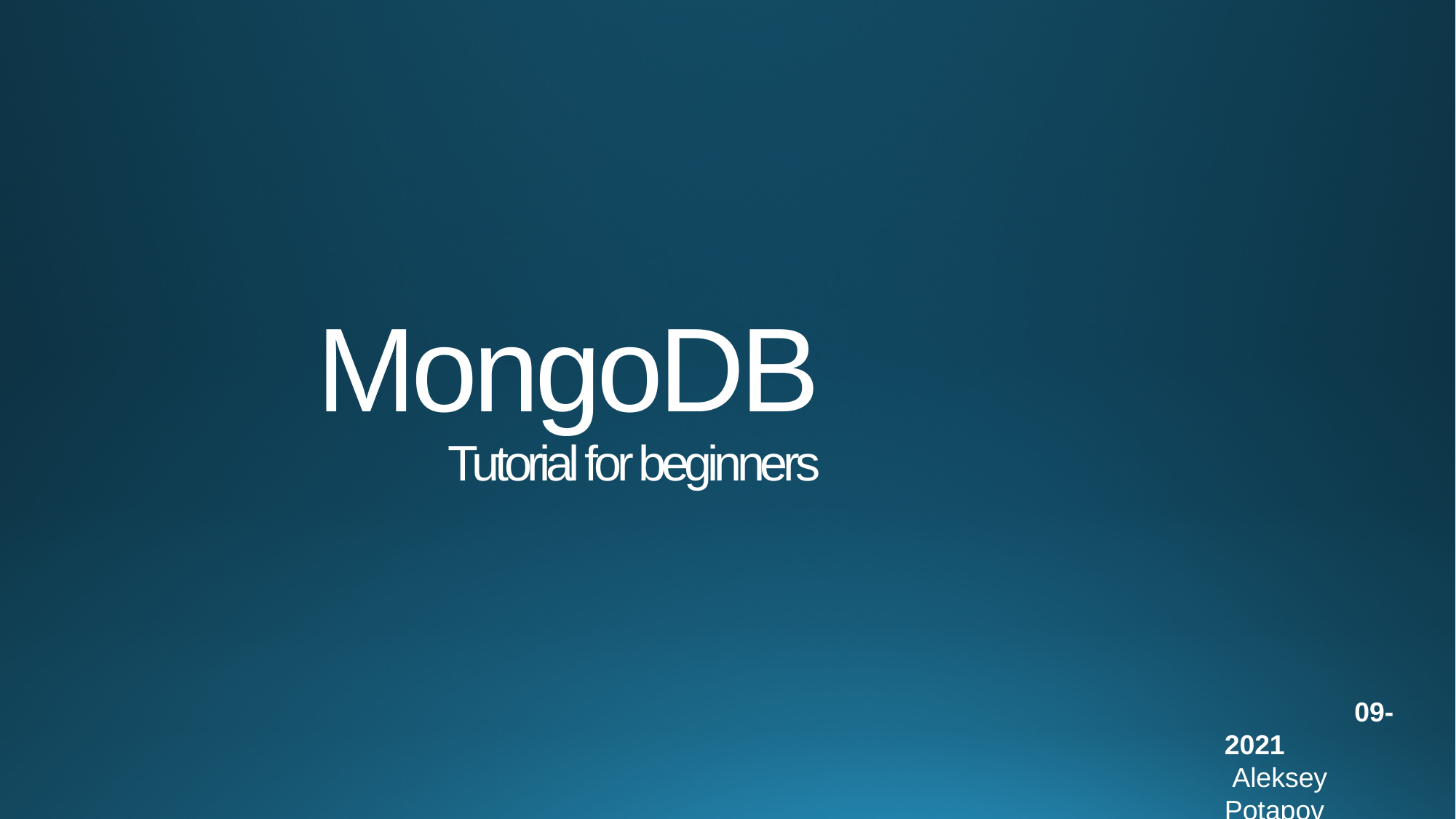

# MongoDB Tutorial for beginners
                 09-2021
 Aleksey Potapov
	            EPAM